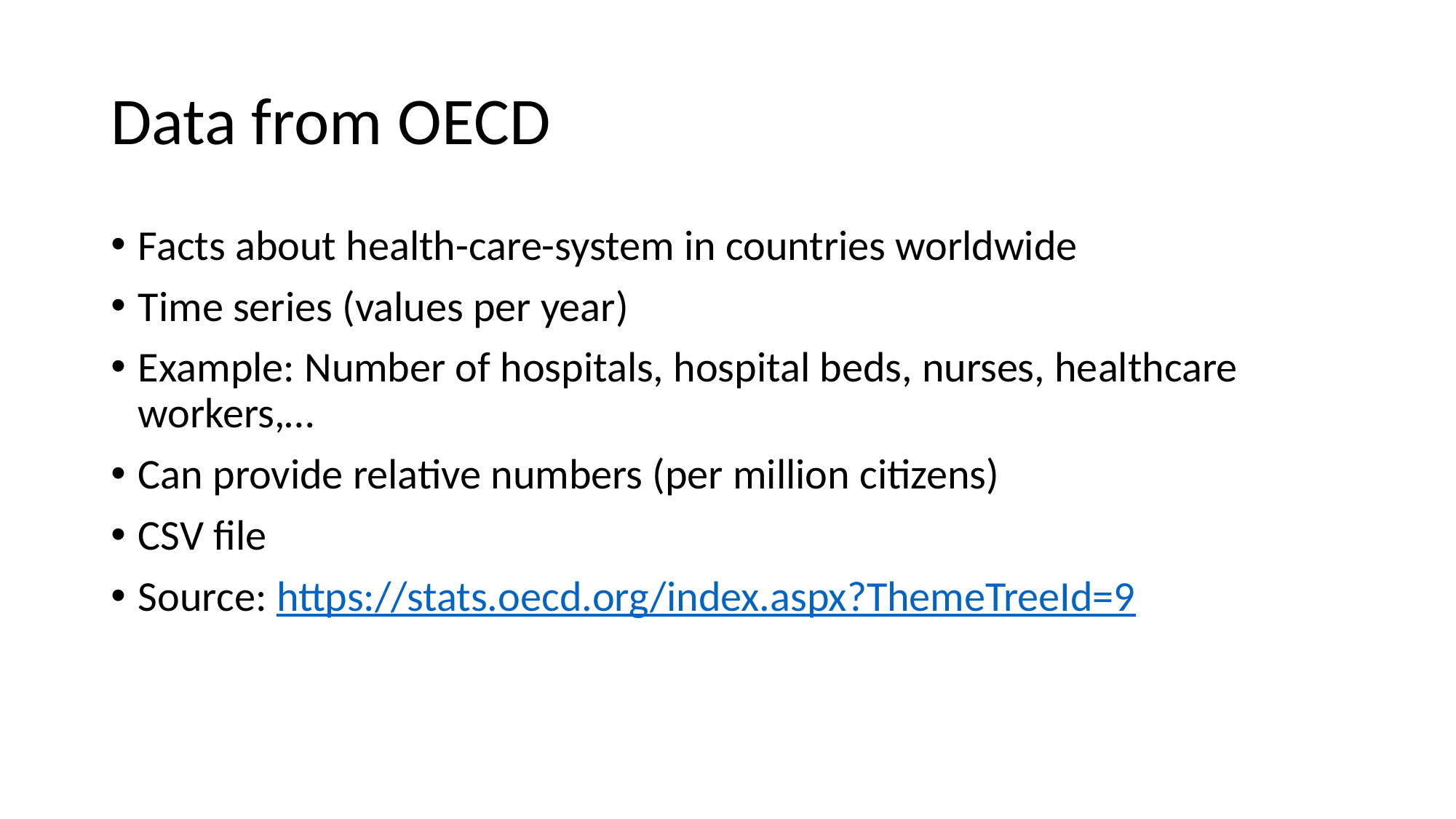

# Data from OECD
Facts about health-care-system in countries worldwide
Time series (values per year)
Example: Number of hospitals, hospital beds, nurses, healthcare workers,…
Can provide relative numbers (per million citizens)
CSV file
Source: https://stats.oecd.org/index.aspx?ThemeTreeId=9